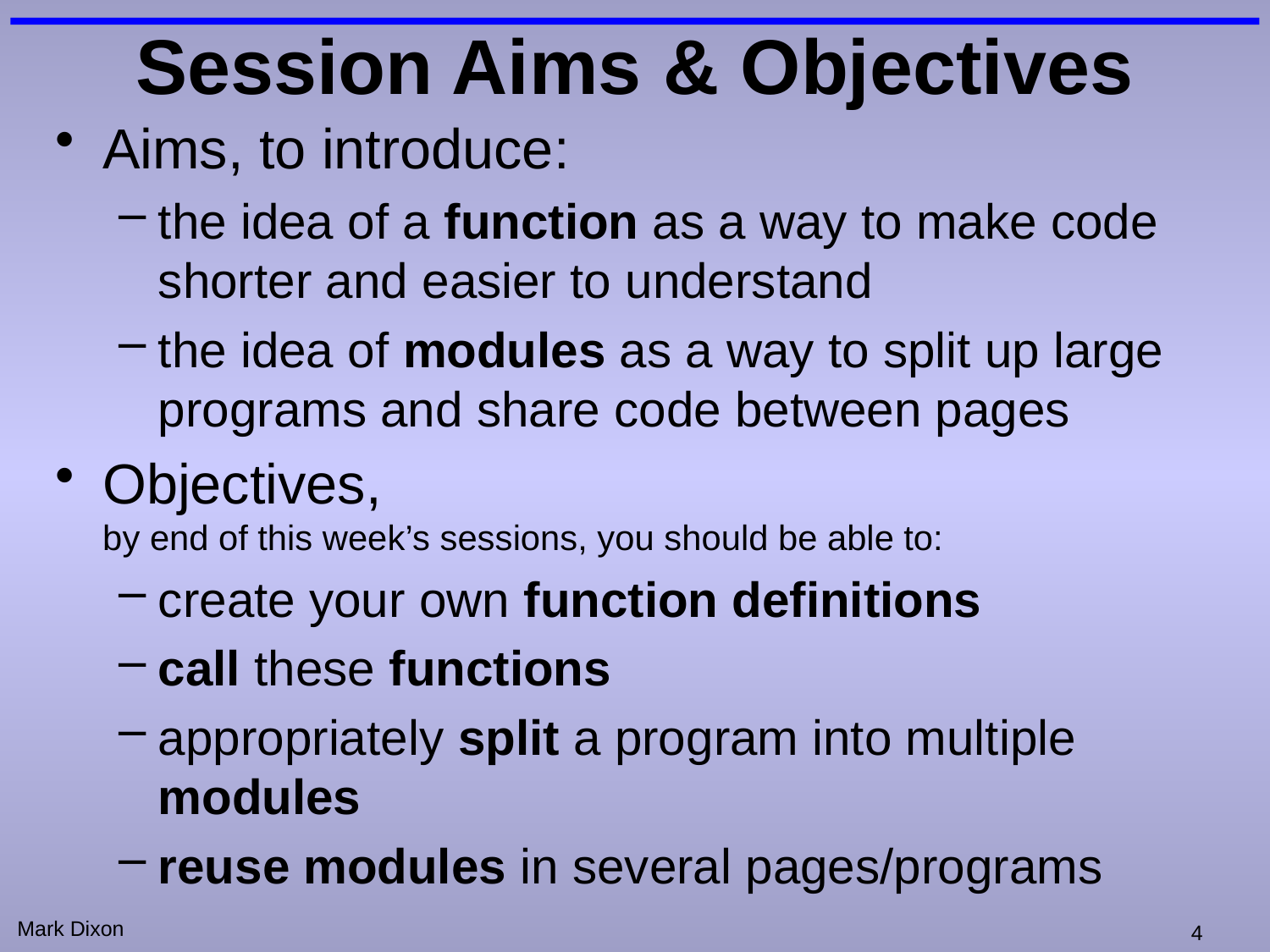

# Session Aims & Objectives
Aims, to introduce:
the idea of a function as a way to make code shorter and easier to understand
the idea of modules as a way to split up large programs and share code between pages
Objectives,
by end of this week’s sessions, you should be able to:
create your own function definitions
call these functions
appropriately split a program into multiple modules
reuse modules in several pages/programs